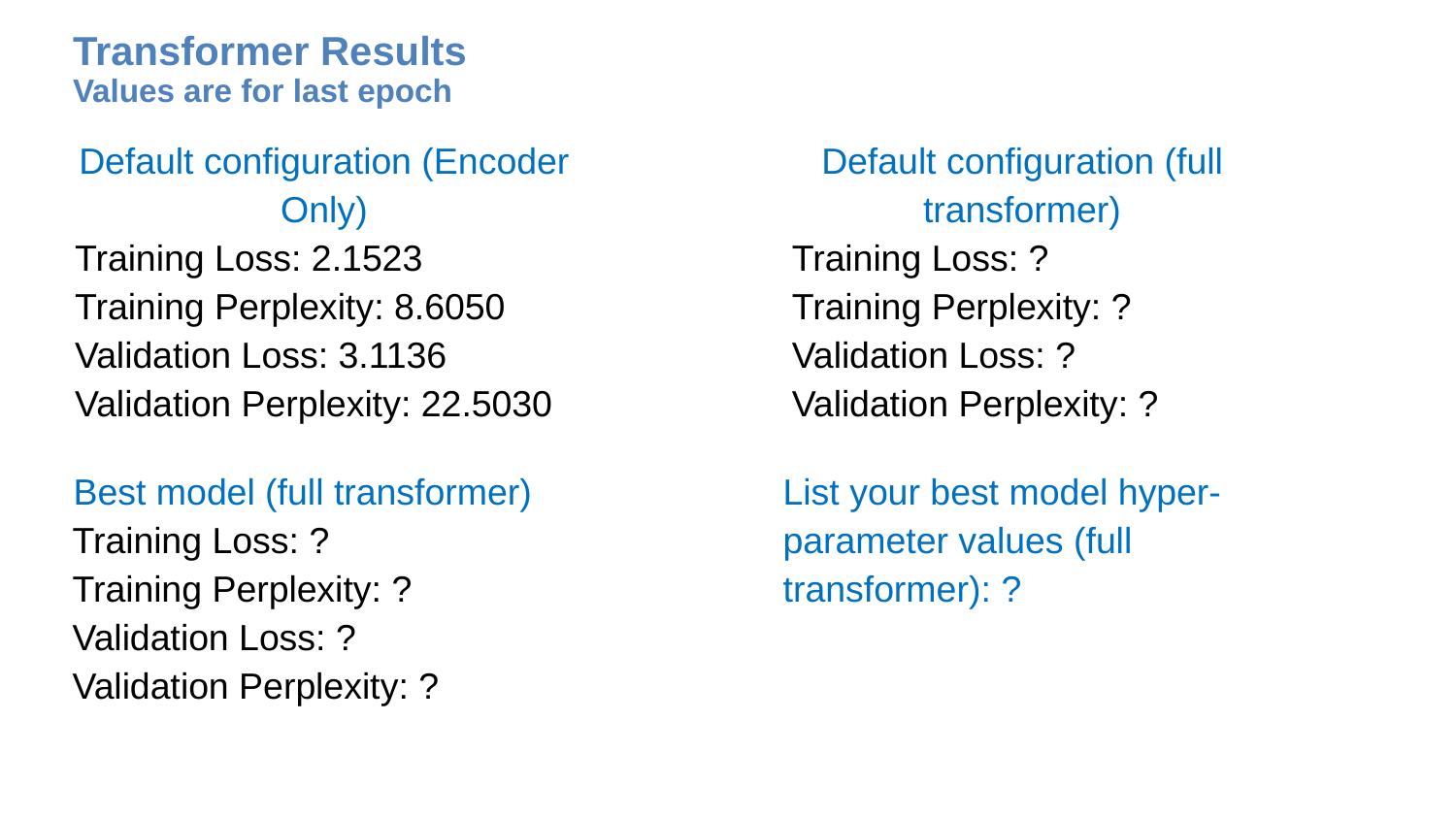

# Transformer Results Values are for last epoch
Default configuration (Encoder Only)
Training Loss: 2.1523
Training Perplexity: 8.6050
Validation Loss: 3.1136
Validation Perplexity: 22.5030
Default configuration (full transformer)
Training Loss: ?
Training Perplexity: ?
Validation Loss: ?
Validation Perplexity: ?
Best model (full transformer)
Training Loss: ?
Training Perplexity: ?
Validation Loss: ?
Validation Perplexity: ?
List your best model hyper-parameter values (full transformer): ?